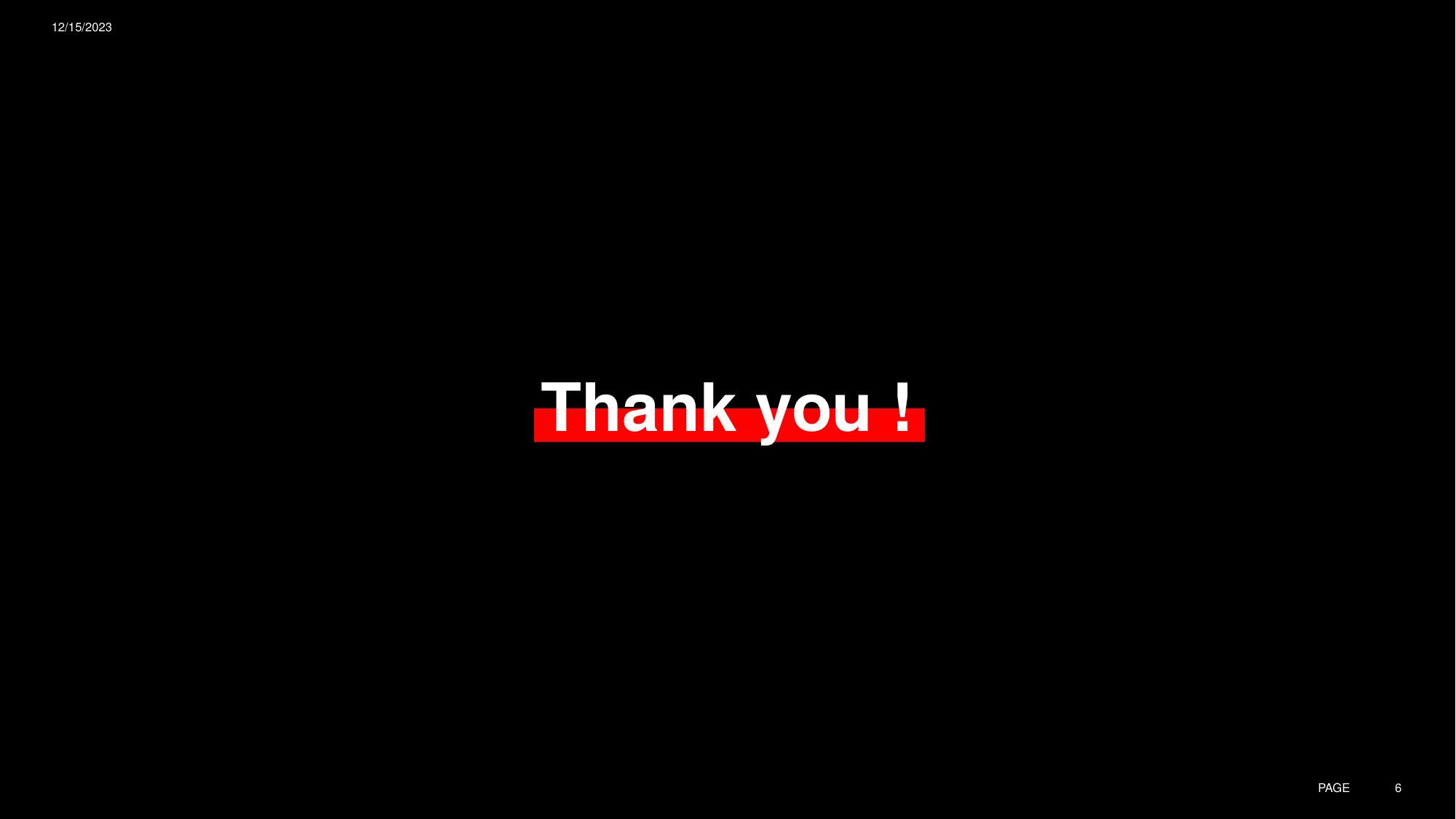

12/15/2023
# Thank you !

page
6